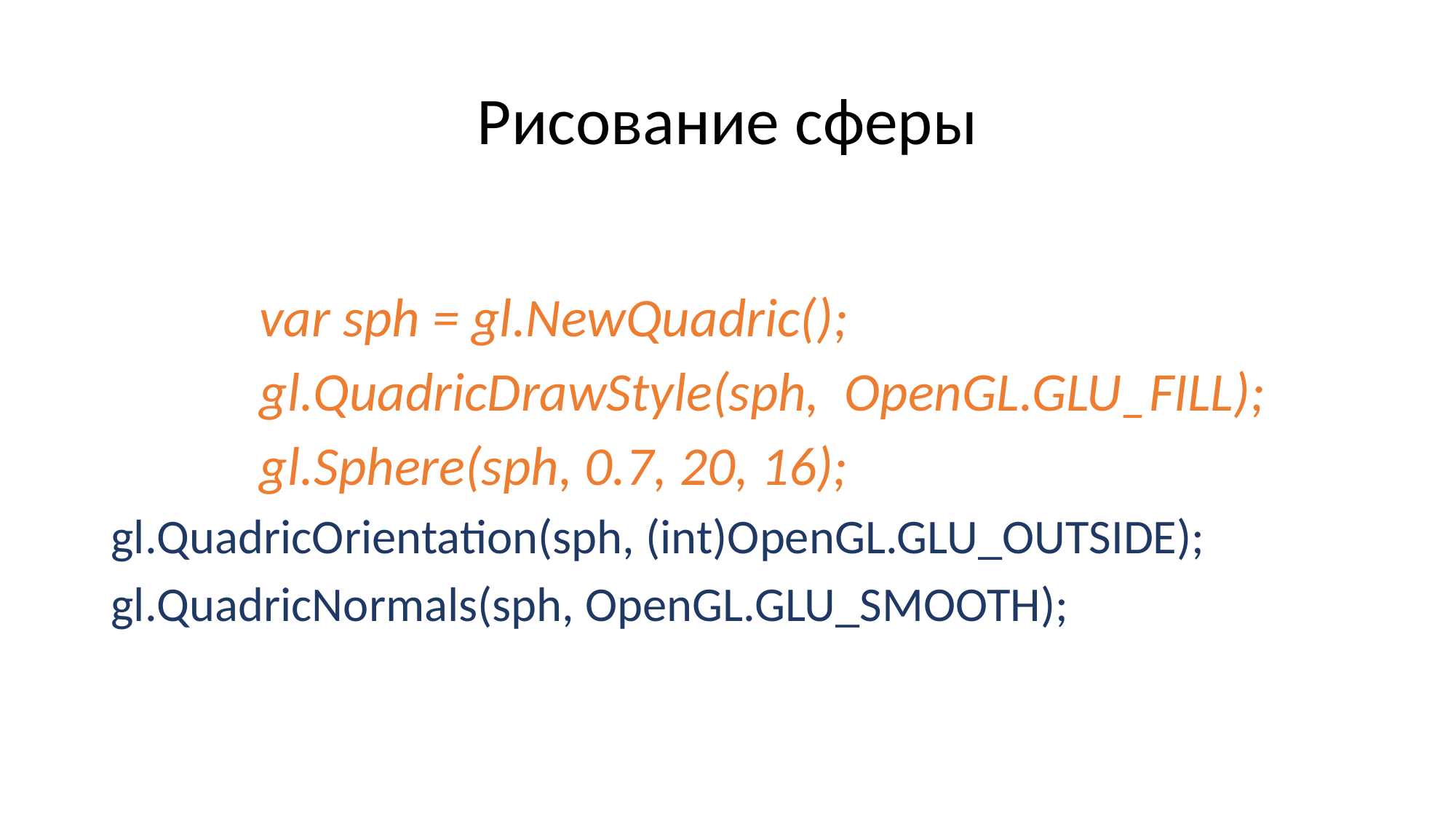

# Рисование сферы

            var sph = gl.NewQuadric();
            gl.QuadricDrawStyle(sph,  OpenGL.GLU_FILL);
            gl.Sphere(sph, 0.7, 20, 16);
gl.QuadricOrientation(sph, (int)OpenGL.GLU_OUTSIDE);
gl.QuadricNormals(sph, OpenGL.GLU_SMOOTH);